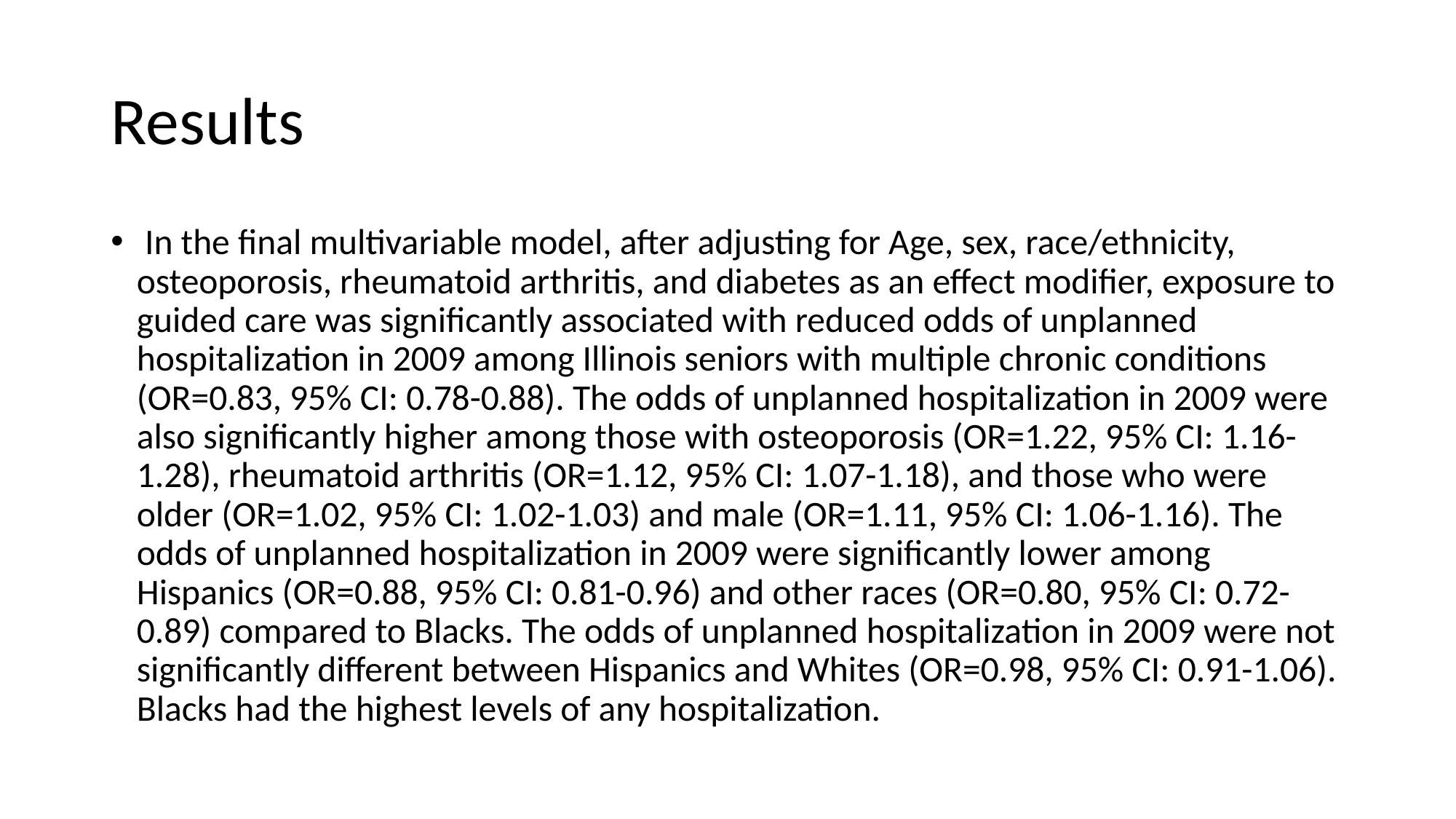

# Results
 In the final multivariable model, after adjusting for Age, sex, race/ethnicity, osteoporosis, rheumatoid arthritis, and diabetes as an effect modifier, exposure to guided care was significantly associated with reduced odds of unplanned hospitalization in 2009 among Illinois seniors with multiple chronic conditions (OR=0.83, 95% CI: 0.78-0.88). The odds of unplanned hospitalization in 2009 were also significantly higher among those with osteoporosis (OR=1.22, 95% CI: 1.16-1.28), rheumatoid arthritis (OR=1.12, 95% CI: 1.07-1.18), and those who were older (OR=1.02, 95% CI: 1.02-1.03) and male (OR=1.11, 95% CI: 1.06-1.16). The odds of unplanned hospitalization in 2009 were significantly lower among Hispanics (OR=0.88, 95% CI: 0.81-0.96) and other races (OR=0.80, 95% CI: 0.72-0.89) compared to Blacks. The odds of unplanned hospitalization in 2009 were not significantly different between Hispanics and Whites (OR=0.98, 95% CI: 0.91-1.06). Blacks had the highest levels of any hospitalization.